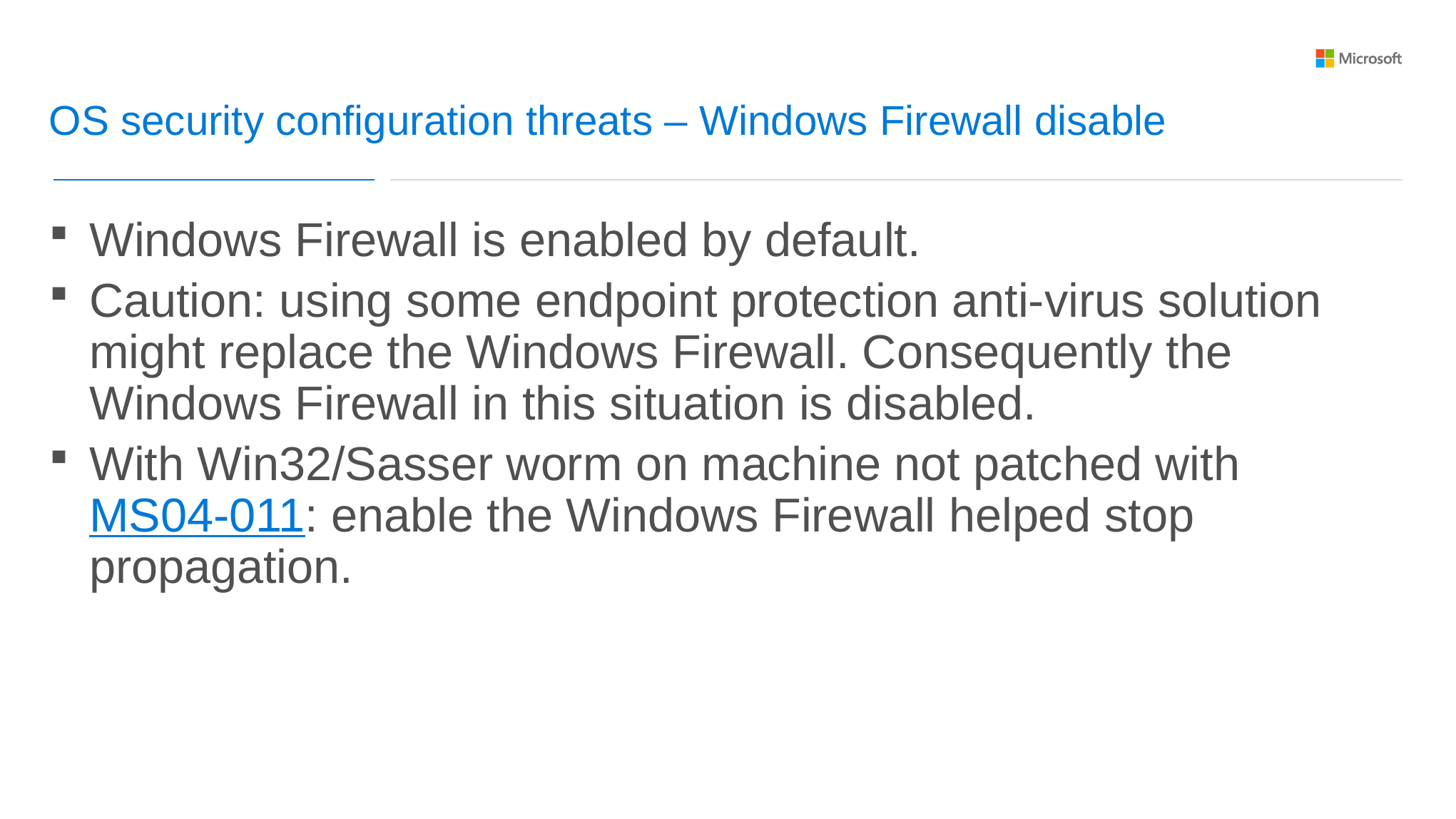

OS security configuration threats – Windows Firewall disable
Windows Firewall is enabled by default.
Caution: using some endpoint protection anti-virus solution might replace the Windows Firewall. Consequently the Windows Firewall in this situation is disabled.
With Win32/Sasser worm on machine not patched with MS04-011: enable the Windows Firewall helped stop propagation.